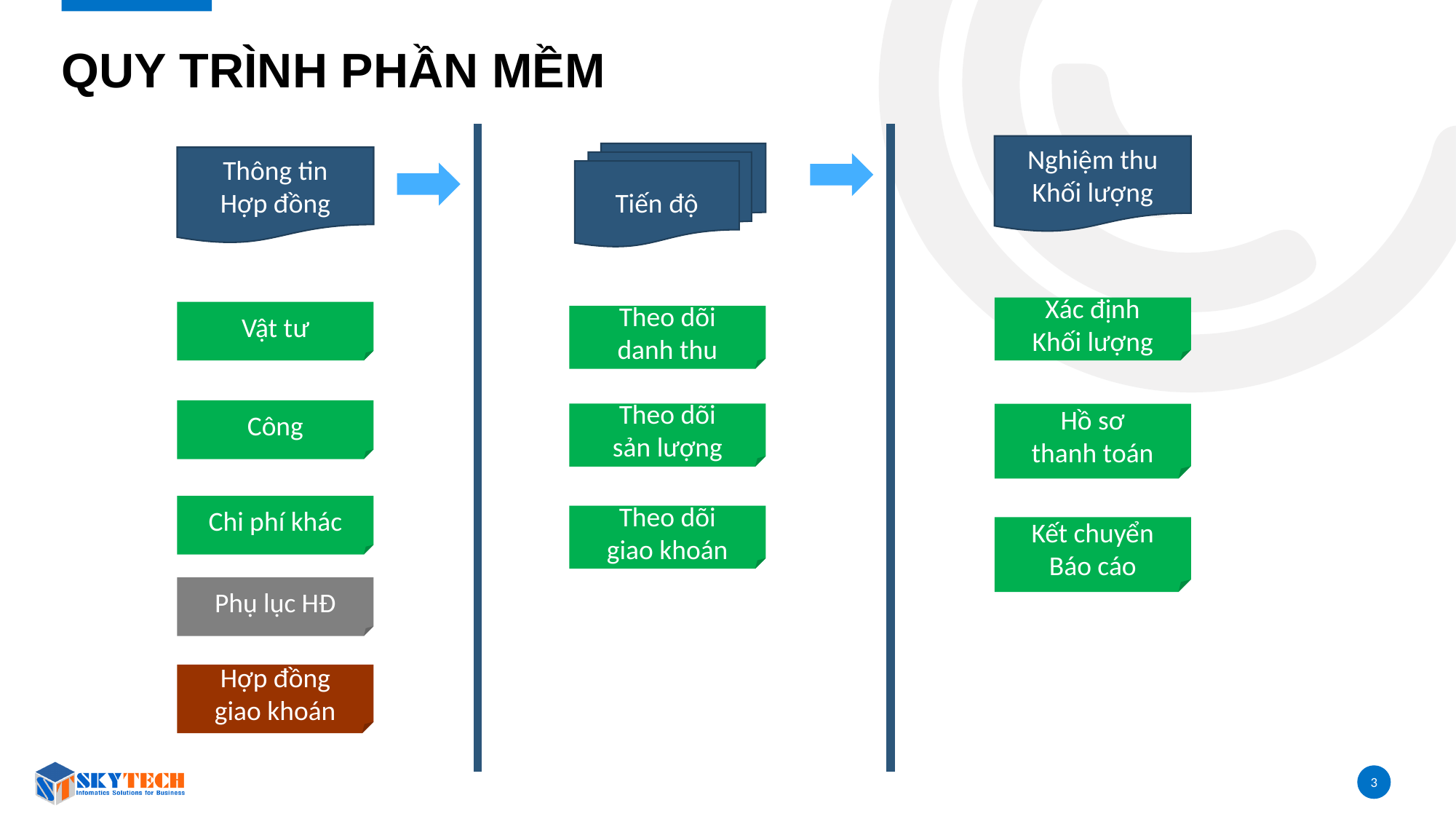

# QUY TRÌNH PHẦN MỀM
Nghiệm thu
Khối lượng
Tiến độ
Thông tin
Hợp đồng

Xác định
Khối lượng
Vật tư
Theo dõi
danh thu
Công
Theo dõi
sản lượng
Hồ sơ
thanh toán
Chi phí khác
Theo dõi
giao khoán
Kết chuyển
Báo cáo
Phụ lục HĐ
Hợp đồng
giao khoán
3